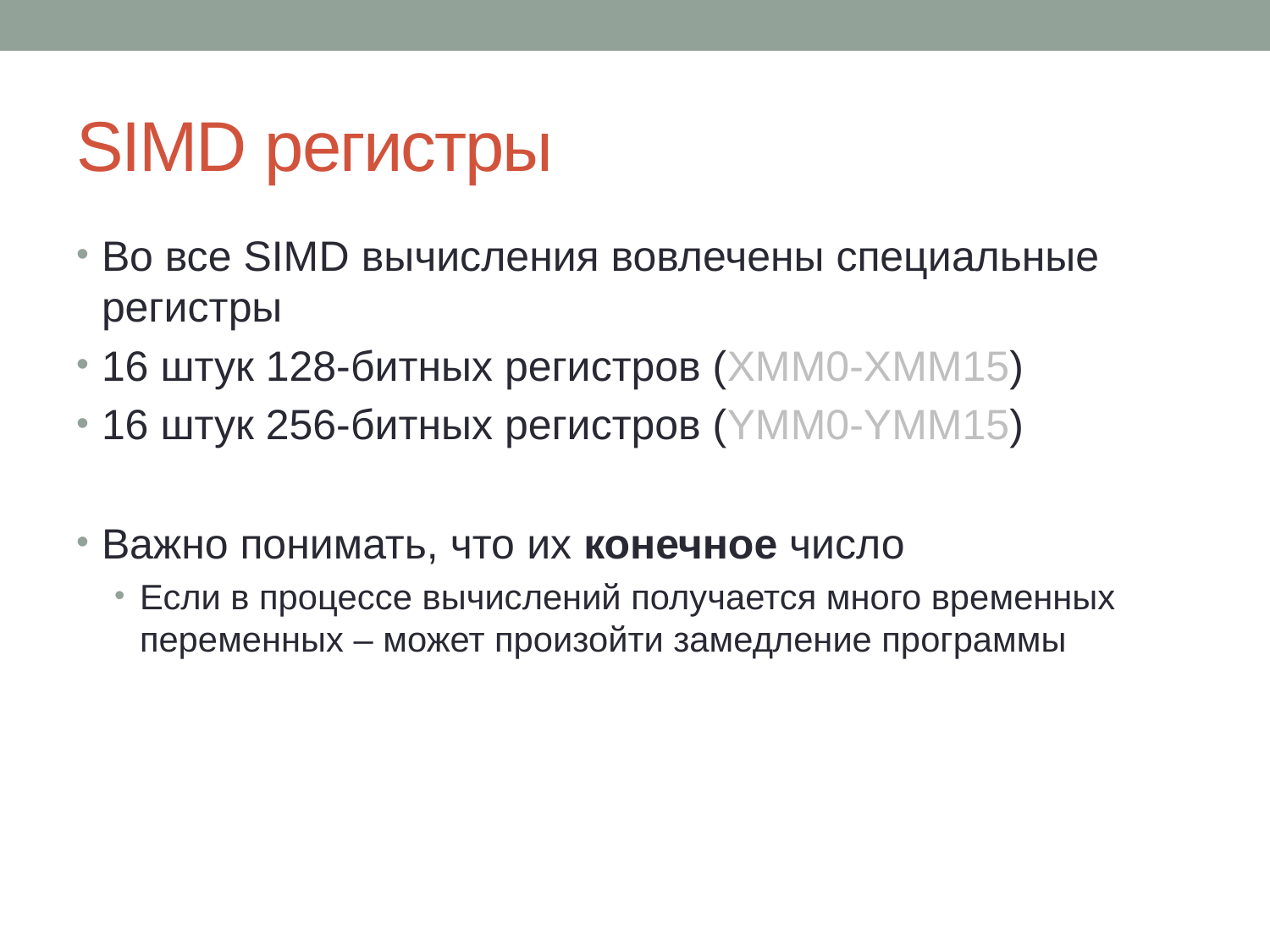

# SIMD регистры
Во все SIMD вычисления вовлечены специальные регистры
16 штук 128-битных регистров (XMM0-XMM15)
16 штук 256-битных регистров (YMM0-YMM15)

Важно понимать, что их конечное число
Если в процессе вычислений получается много временных переменных – может произойти замедление программы